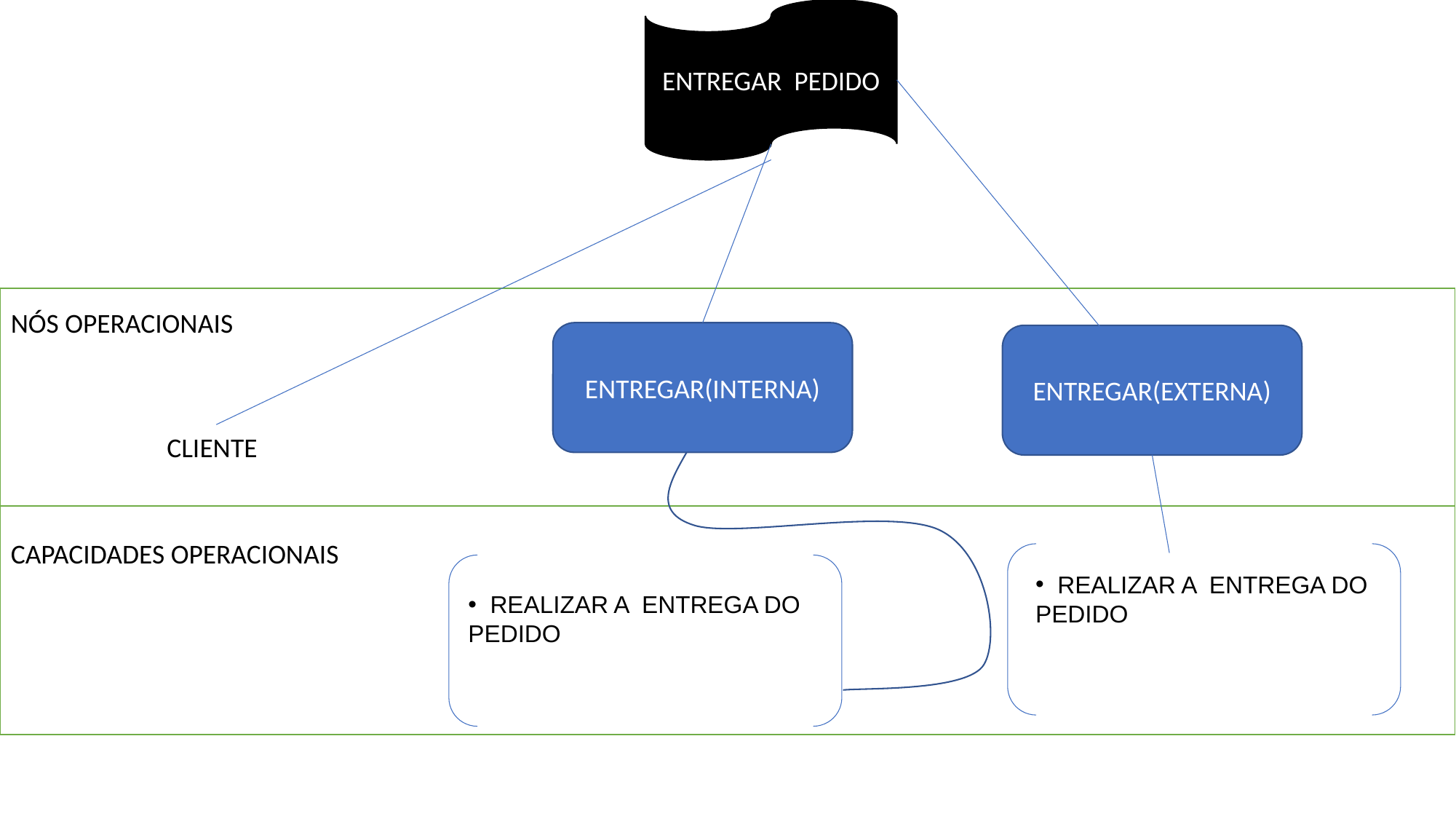

ENTREGAR  PEDIDO

NÓS OPERACIONAIS
ENTREGAR(INTERNA)
ENTREGAR(EXTERNA)
CLIENTE

CAPACIDADES OPERACIONAIS

  REALIZAR A  ENTREGA DO
PEDIDO

  REALIZAR A  ENTREGA DO PEDIDO